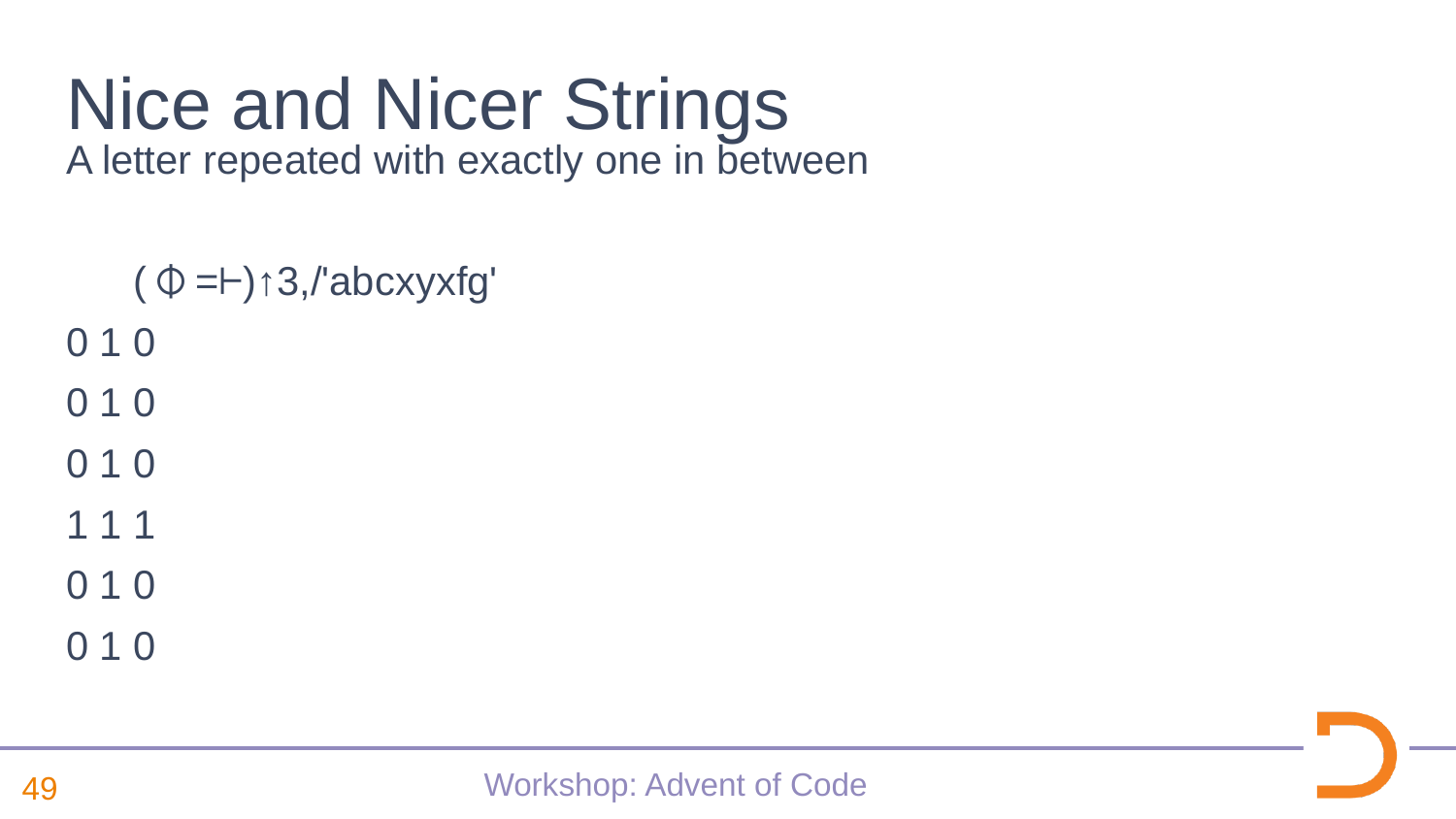

# Nice and Nicer Strings
A letter repeated with exactly one in between

      (⌽=⊢)↑3,/'abcxyxfg'
0 1 0
0 1 0
0 1 0
1 1 1
0 1 0
0 1 0